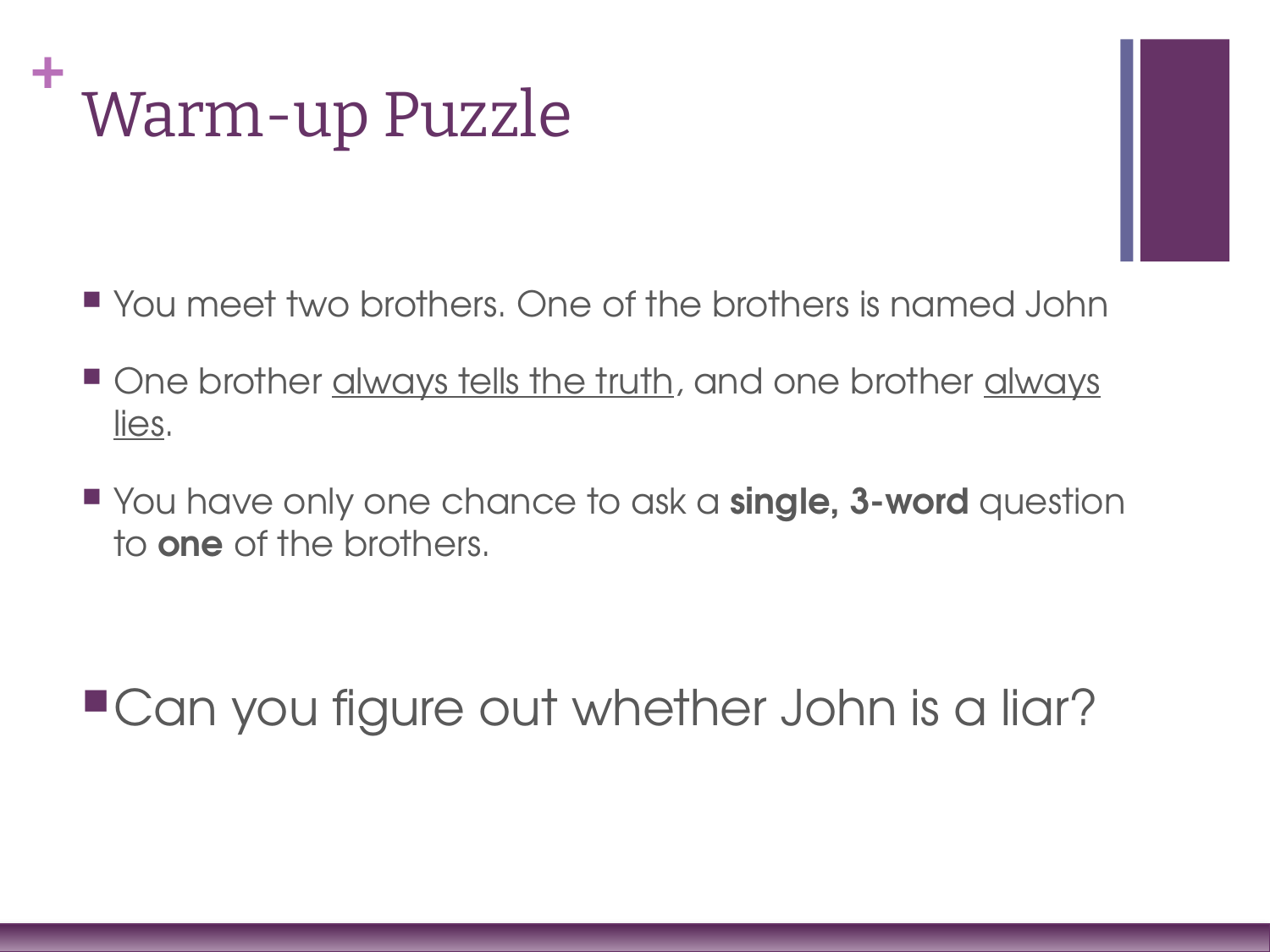

# Warm-up Puzzle
You meet two brothers. One of the brothers is named John
One brother always tells the truth, and one brother always lies.
You have only one chance to ask a single, 3-word question to one of the brothers.

Can you figure out whether John is a liar?